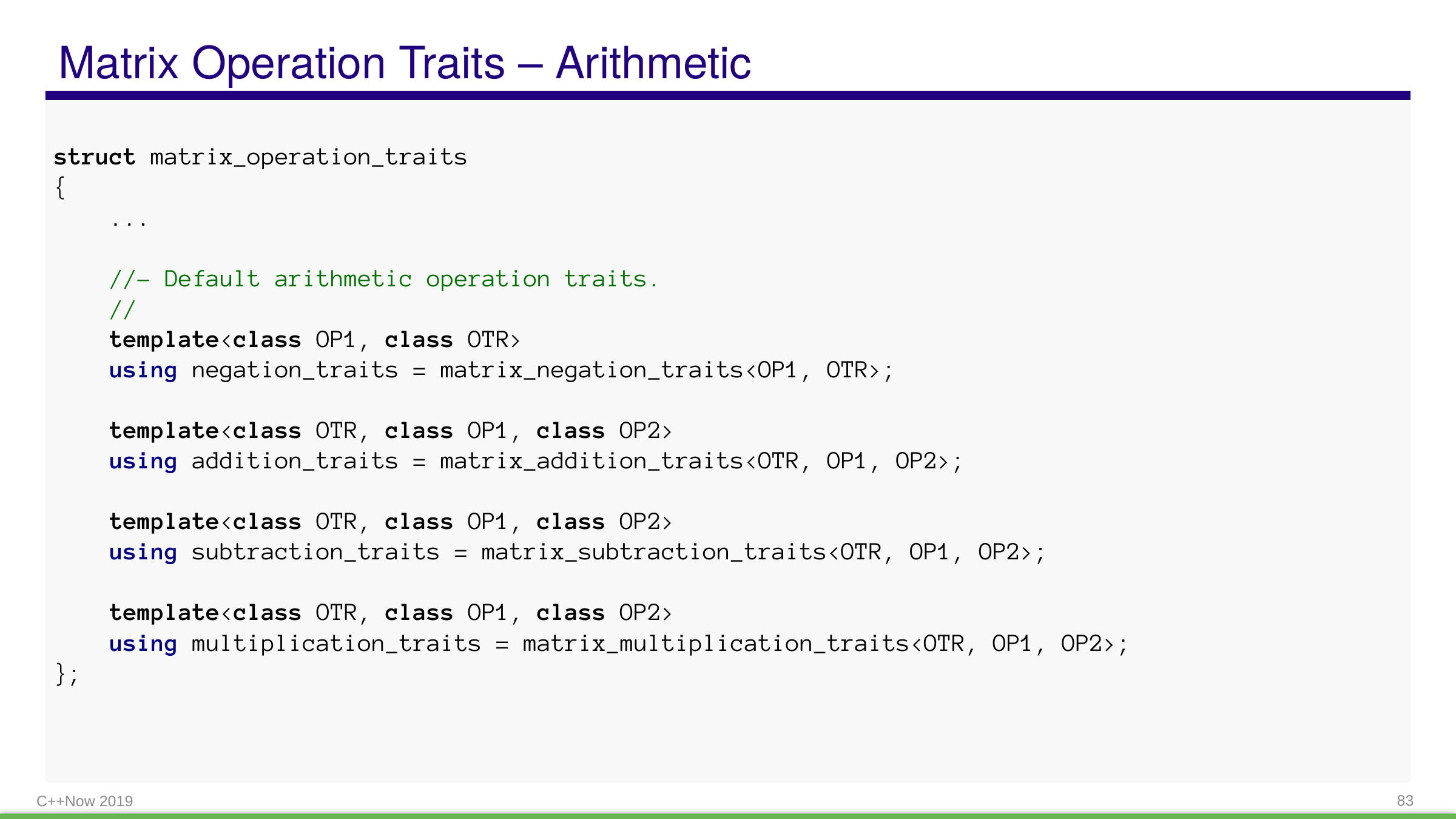

# Matrix Operation Traits – Arithmetic

struct matrix_operation_traits
{
    ...

    //- Default arithmetic operation traits.
    //
    template<class OP1, class OTR>
    using negation_traits = matrix_negation_traits<OP1, OTR>;

    template<class OTR, class OP1, class OP2>
    using addition_traits = matrix_addition_traits<OTR, OP1, OP2>;

    template<class OTR, class OP1, class OP2>
    using subtraction_traits = matrix_subtraction_traits<OTR, OP1, OP2>;

    template<class OTR, class OP1, class OP2>
    using multiplication_traits = matrix_multiplication_traits<OTR, OP1, OP2>;
};

C++Now 2019
83